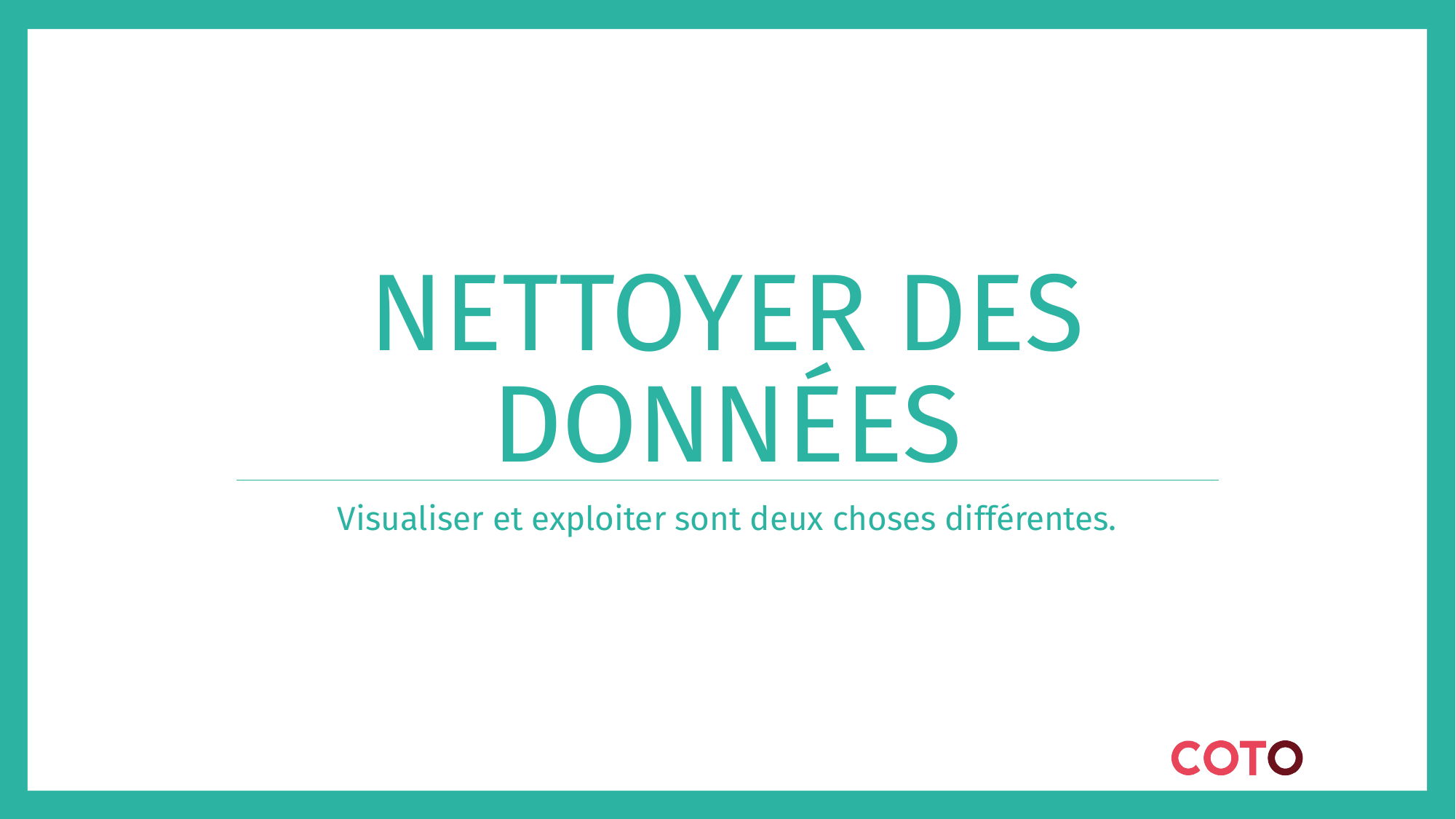

# Nettoyer des données
Visualiser et exploiter sont deux choses différentes.